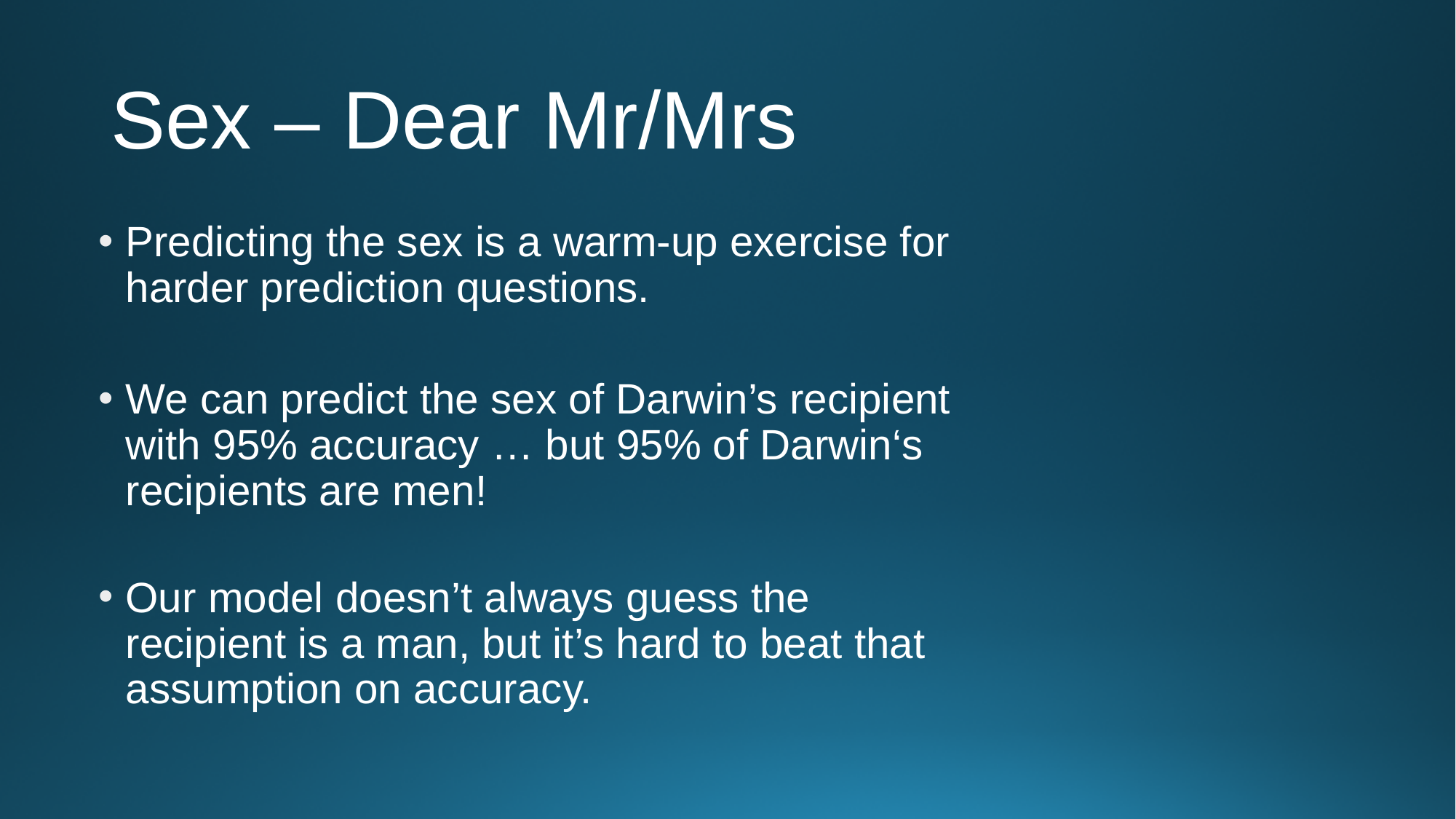

# Sex – Dear Mr/Mrs
Predicting the sex is a warm-up exercise for harder prediction questions.
We can predict the sex of Darwin’s recipient with 95% accuracy … but 95% of Darwin‘s recipients are men!
Our model doesn’t always guess the recipient is a man, but it’s hard to beat that assumption on accuracy.